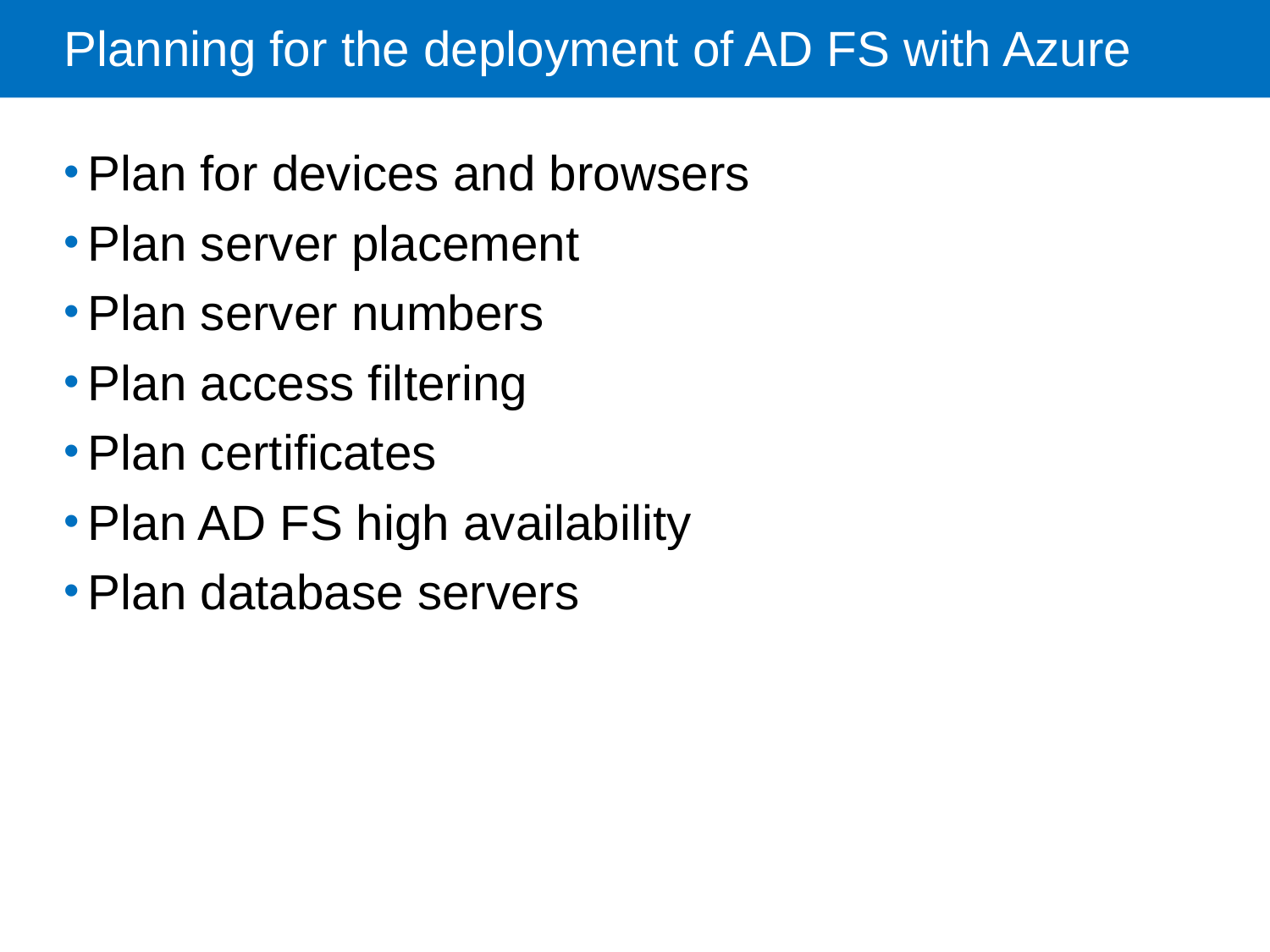

# Planning for the deployment of AD FS with Azure
Plan for devices and browsers
Plan server placement
Plan server numbers
Plan access filtering
Plan certificates
Plan AD FS high availability
Plan database servers